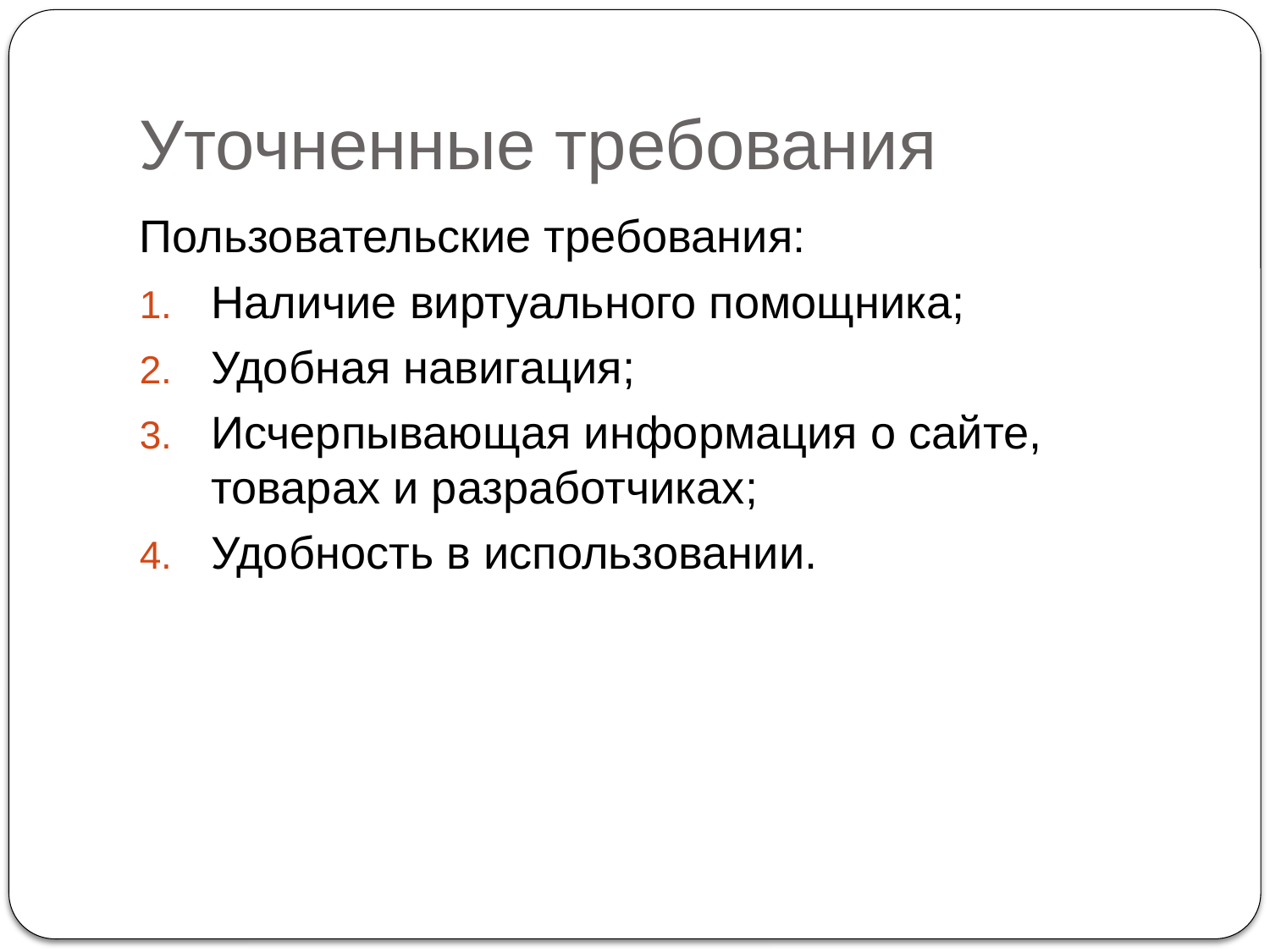

# Уточненные требования
Пользовательские требования:
Наличие виртуального помощника;
Удобная навигация;
Исчерпывающая информация о сайте, товарах и разработчиках;
Удобность в использовании.